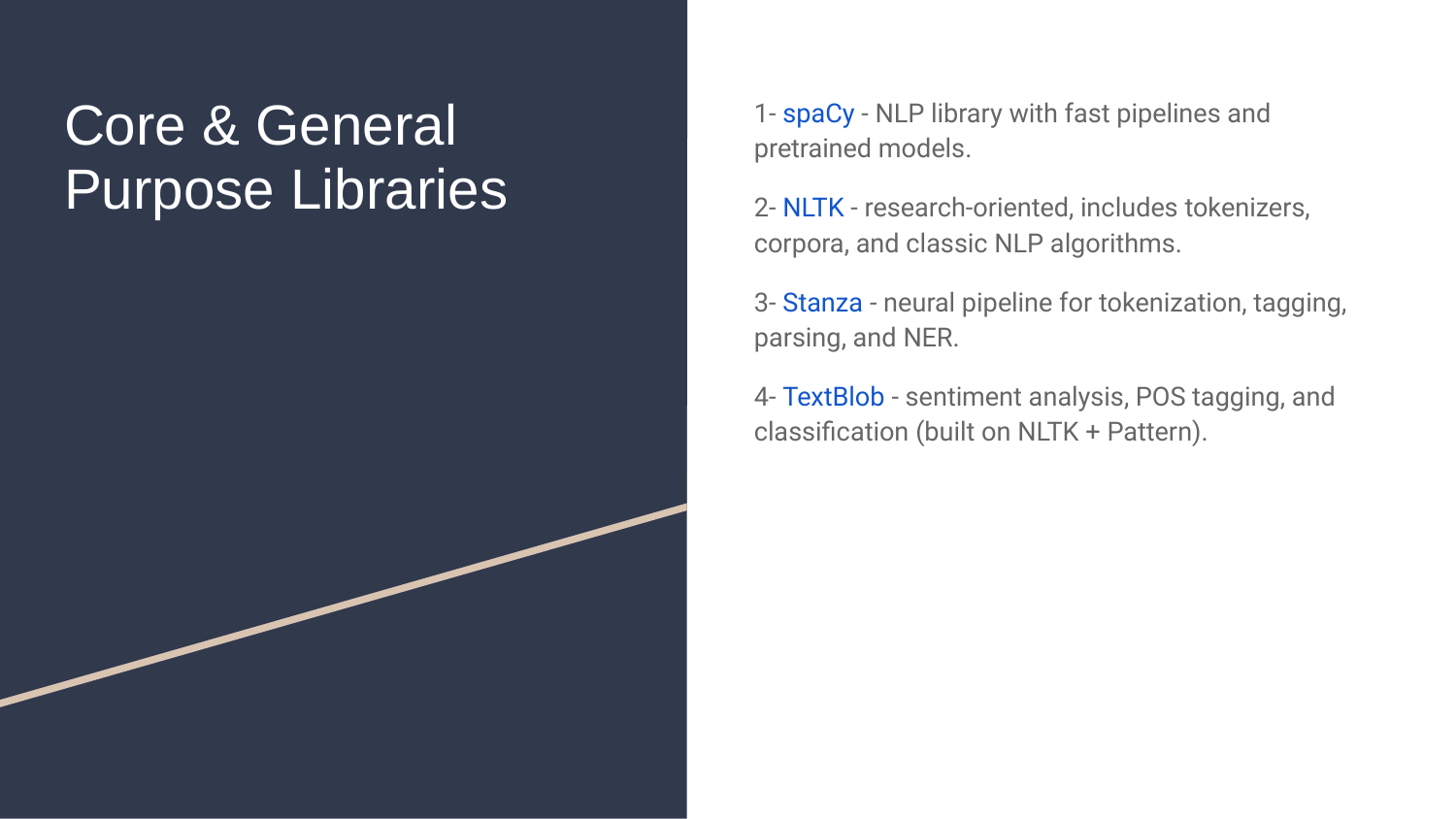

# Core & General Purpose Libraries
1- spaCy - NLP library with fast pipelines and pretrained models.
2- NLTK - research-oriented, includes tokenizers, corpora, and classic NLP algorithms.
3- Stanza - neural pipeline for tokenization, tagging, parsing, and NER.
4- TextBlob - sentiment analysis, POS tagging, and classification (built on NLTK + Pattern).